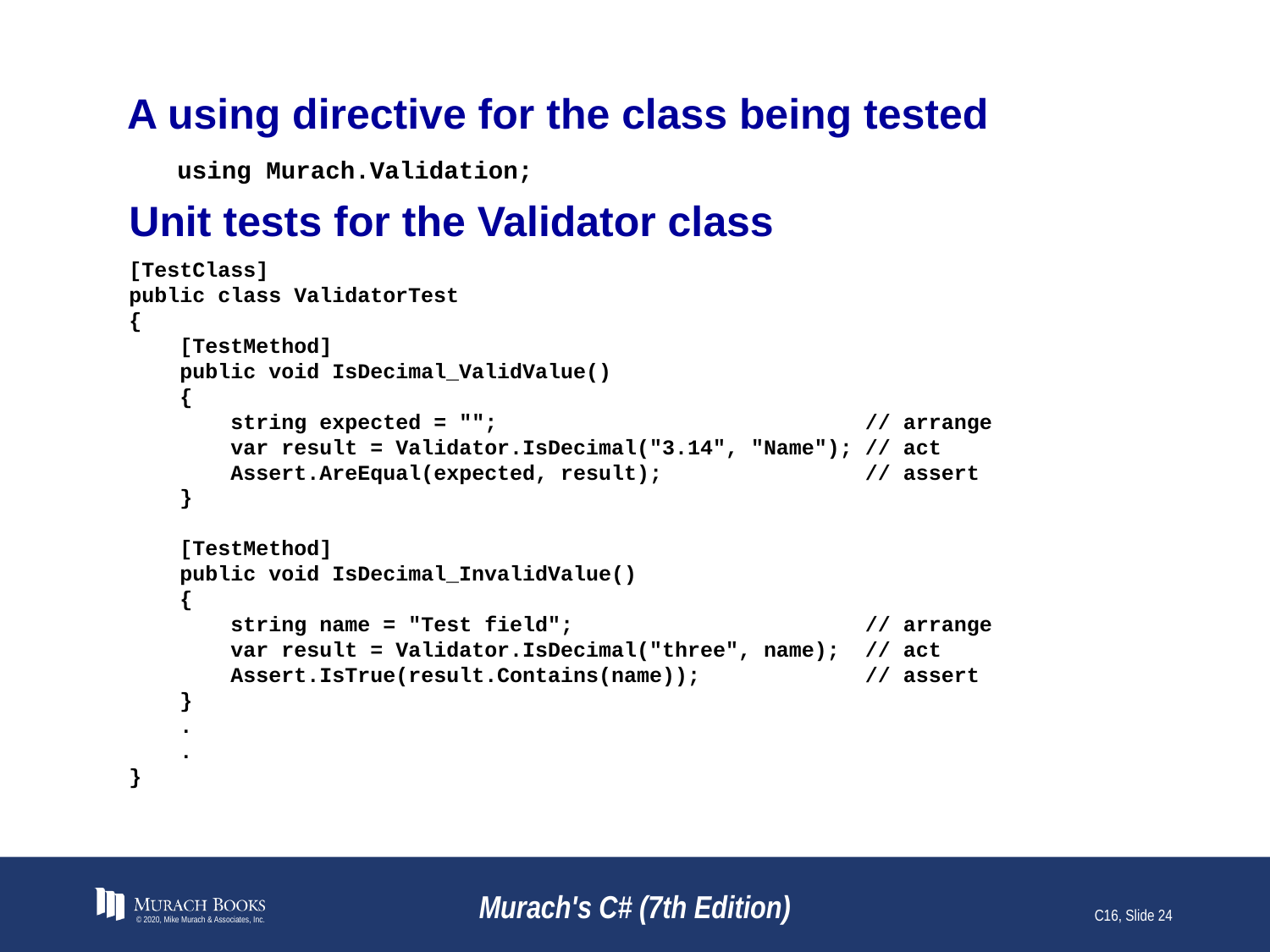

# A using directive for the class being tested
using Murach.Validation;
Unit tests for the Validator class
[TestClass]
public class ValidatorTest
{
    [TestMethod]
    public void IsDecimal_ValidValue()
    {
        string expected = "";                             // arrange
        var result = Validator.IsDecimal("3.14", "Name"); // act
        Assert.AreEqual(expected, result);                // assert
    }

    [TestMethod]
    public void IsDecimal_InvalidValue()
    {
        string name = "Test field";                       // arrange
        var result = Validator.IsDecimal("three", name);  // act
        Assert.IsTrue(result.Contains(name));             // assert
    }
    .
    .
}

© 2020, Mike Murach & Associates, Inc.
Murach's C# (7th Edition)

C16, Slide 24